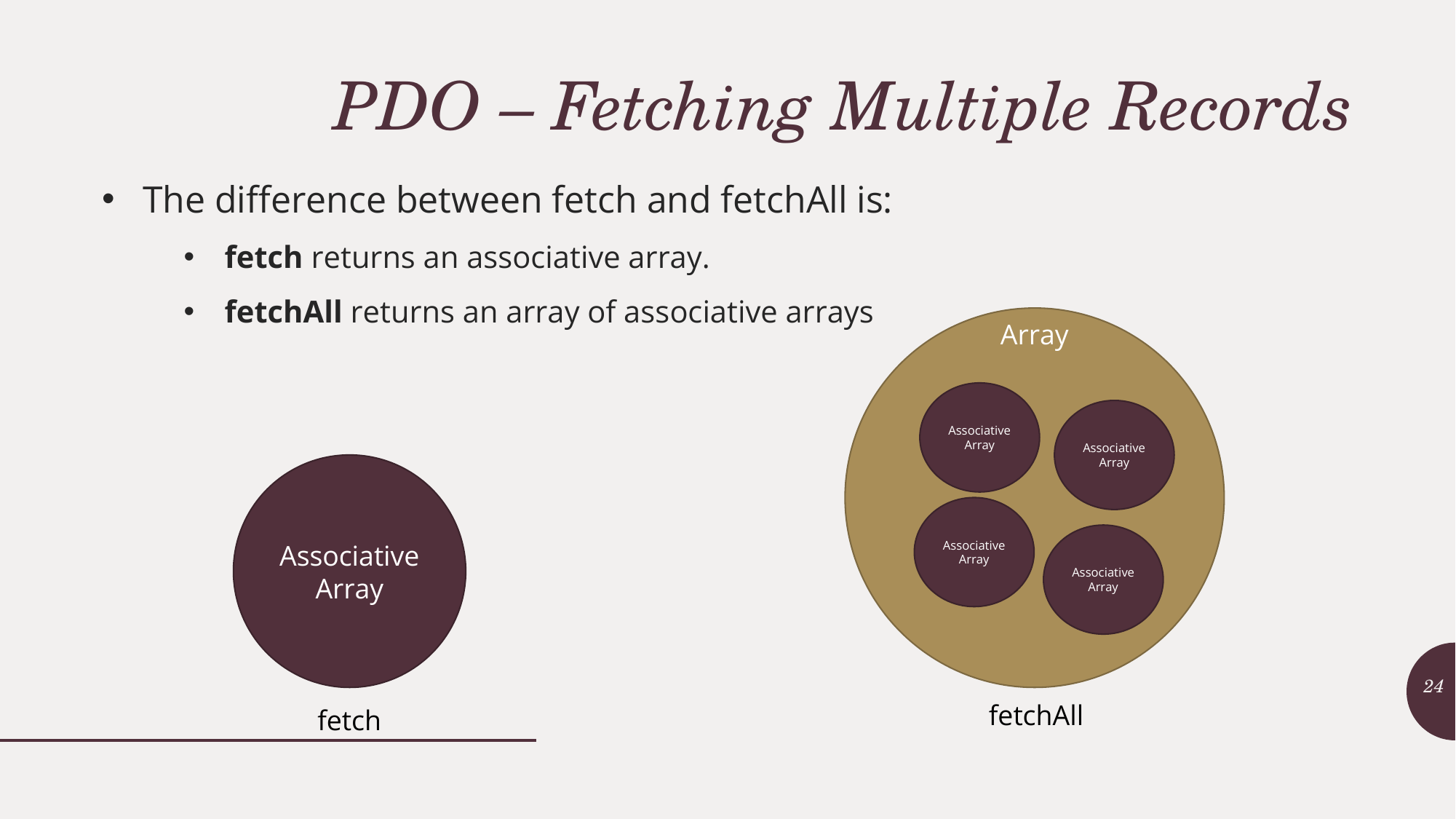

# PDO – Fetching Multiple Records
The difference between fetch and fetchAll is:
fetch returns an associative array.
fetchAll returns an array of associative arrays
Array

Associative Array
Associative Array
Associative Array
Associative Array
Associative Array
24
fetchAll
fetch